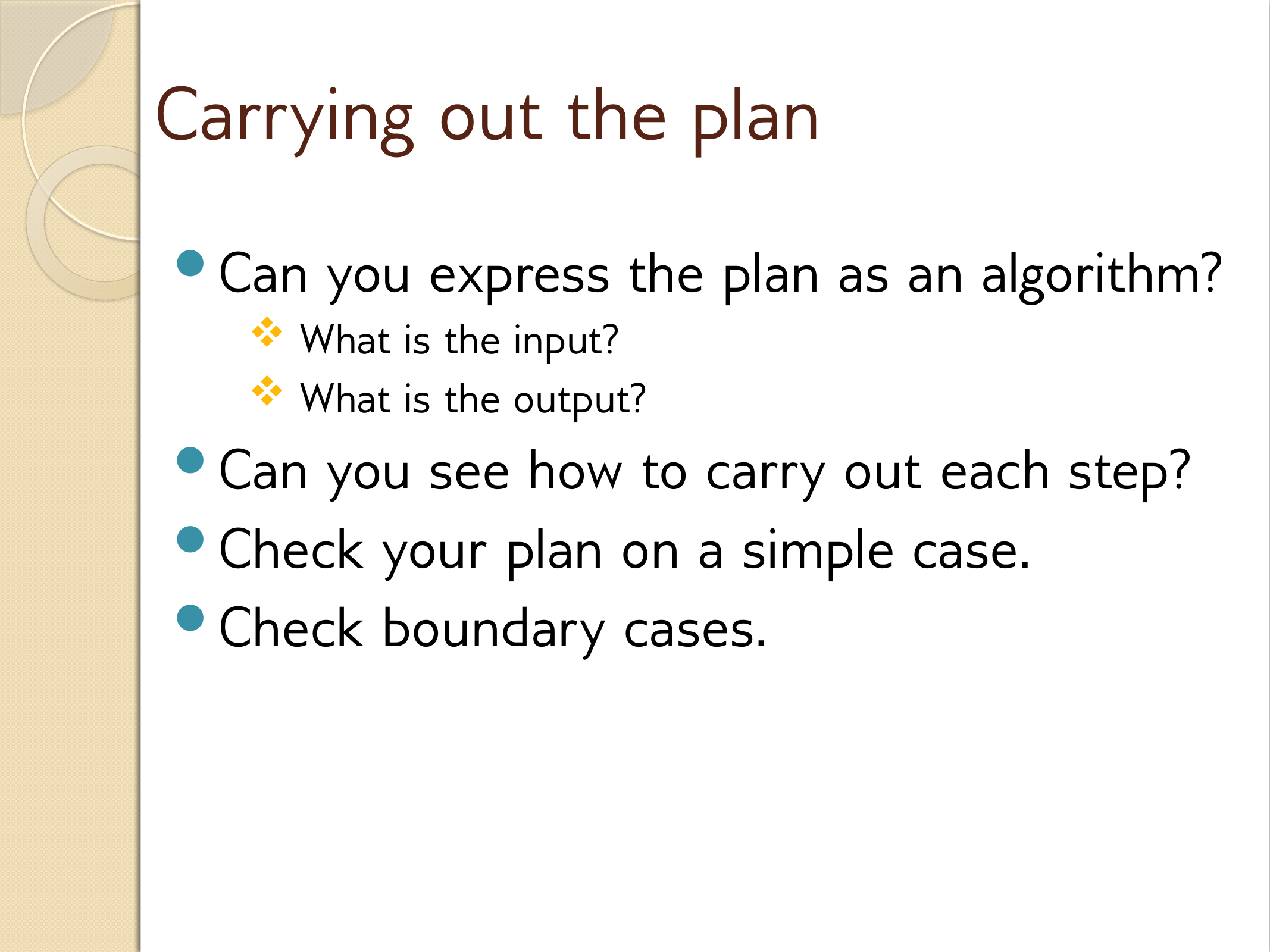

Carrying out the plan
Can you express the plan as an algorithm?
 What is the input?
 What is the output?
Can you see how to carry out each step?
Check your plan on a simple case.
Check boundary cases.